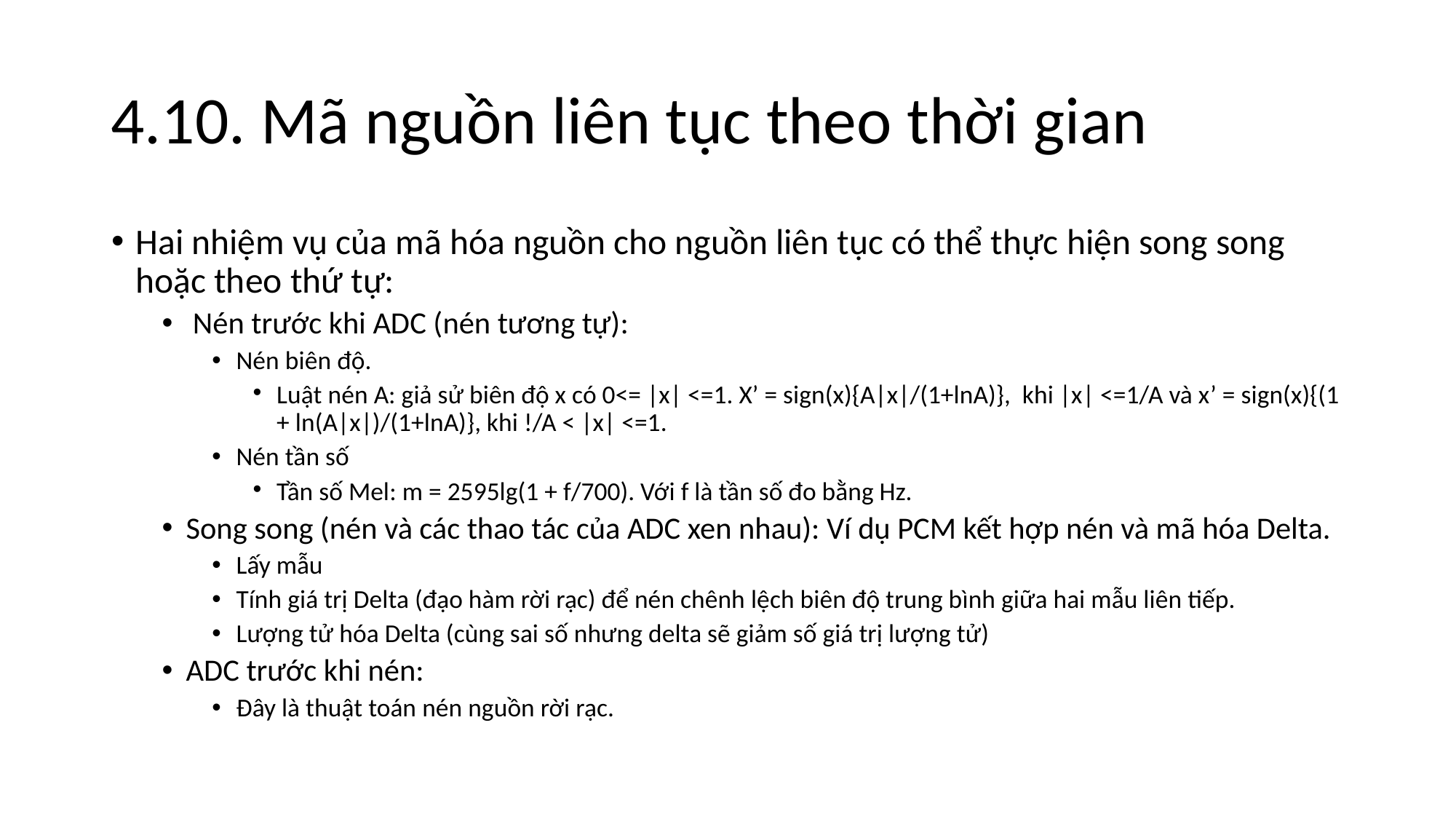

4.10. Mã nguồn liên tục theo thời gian
Hai nhiệm vụ của mã hóa nguồn cho nguồn liên tục có thể thực hiện song song hoặc theo thứ tự:
 Nén trước khi ADC (nén tương tự):
Nén biên độ.
Luật nén A: giả sử biên độ x có 0<= |x| <=1. X’ = sign(x){A|x|/(1+lnA)},  khi |x| <=1/A và x’ = sign(x){(1 + ln(A|x|)/(1+lnA)}, khi !/A < |x| <=1.
Nén tần số
Tần số Mel: m = 2595lg(1 + f/700). Với f là tần số đo bằng Hz.
Song song (nén và các thao tác của ADC xen nhau): Ví dụ PCM kết hợp nén và mã hóa Delta.
Lấy mẫu
Tính giá trị Delta (đạo hàm rời rạc) để nén chênh lệch biên độ trung bình giữa hai mẫu liên tiếp.
Lượng tử hóa Delta (cùng sai số nhưng delta sẽ giảm số giá trị lượng tử)
ADC trước khi nén:
Đây là thuật toán nén nguồn rời rạc.